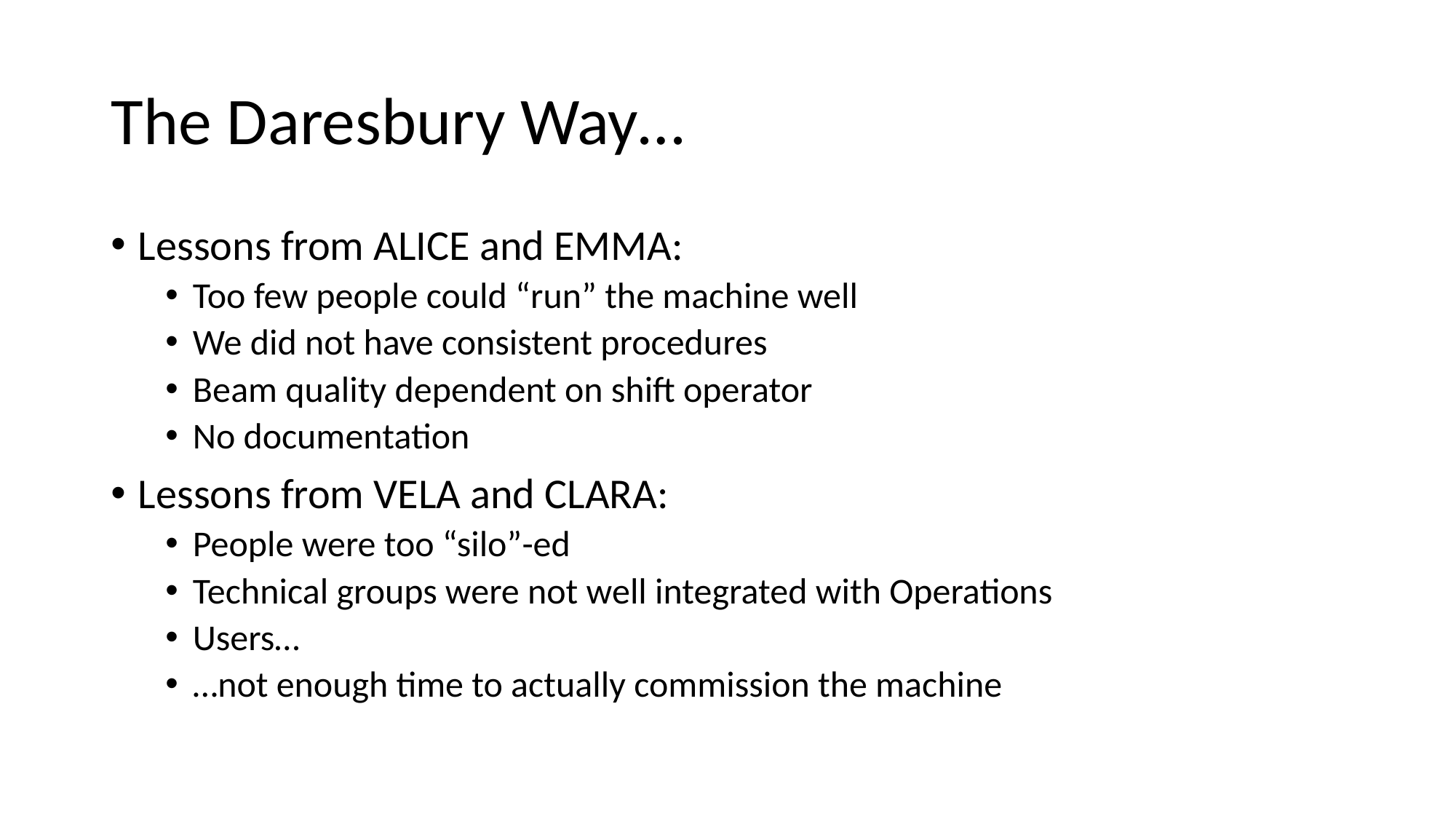

# The Daresbury Way…
Lessons from ALICE and EMMA:
Too few people could “run” the machine well
We did not have consistent procedures
Beam quality dependent on shift operator
No documentation
Lessons from VELA and CLARA:
People were too “silo”-ed
Technical groups were not well integrated with Operations
Users…
…not enough time to actually commission the machine